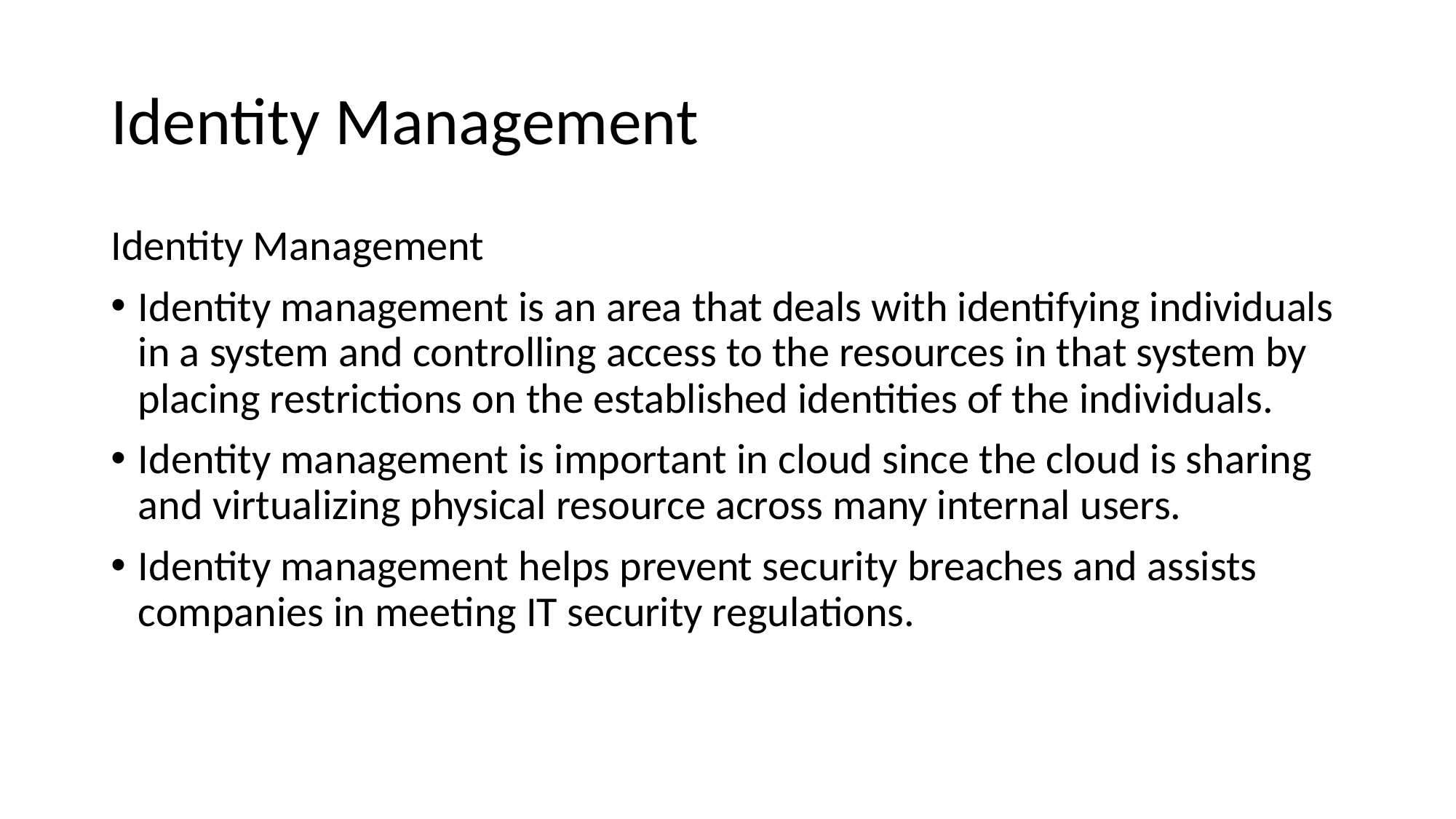

# Identity Management
Identity Management
Identity management is an area that deals with identifying individuals in a system and controlling access to the resources in that system by placing restrictions on the established identities of the individuals.
Identity management is important in cloud since the cloud is sharing and virtualizing physical resource across many internal users.
Identity management helps prevent security breaches and assists companies in meeting IT security regulations.